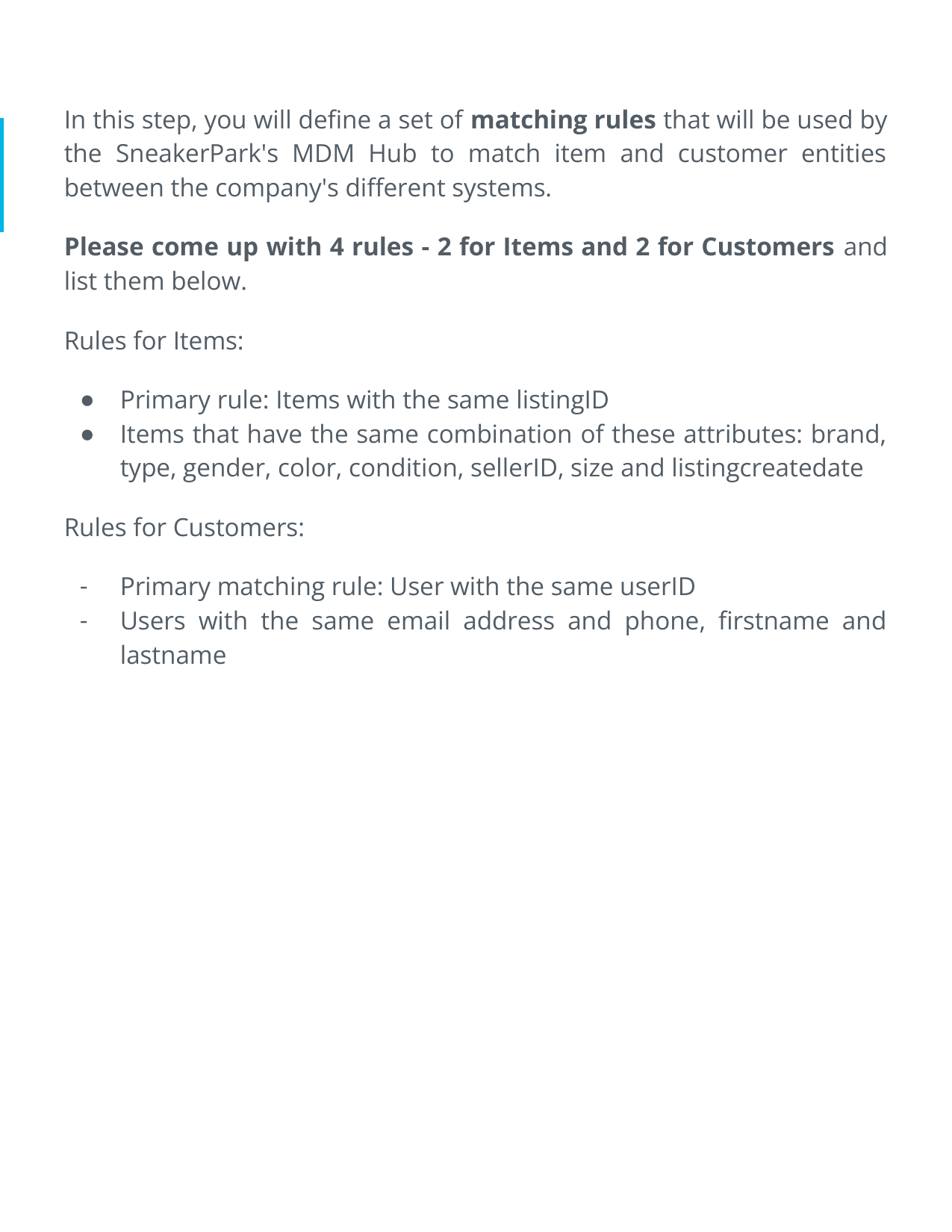

In this step, you will define a set of matching rules that will be used by the SneakerPark's MDM Hub to match item and customer entities between the company's different systems.
Please come up with 4 rules - 2 for Items and 2 for Customers and list them below.
Rules for Items:
Primary rule: Items with the same listingID
Items that have the same combination of these attributes: brand, type, gender, color, condition, sellerID, size and listingcreatedate
Rules for Customers:
Primary matching rule: User with the same userID
Users with the same email address and phone, firstname and lastname